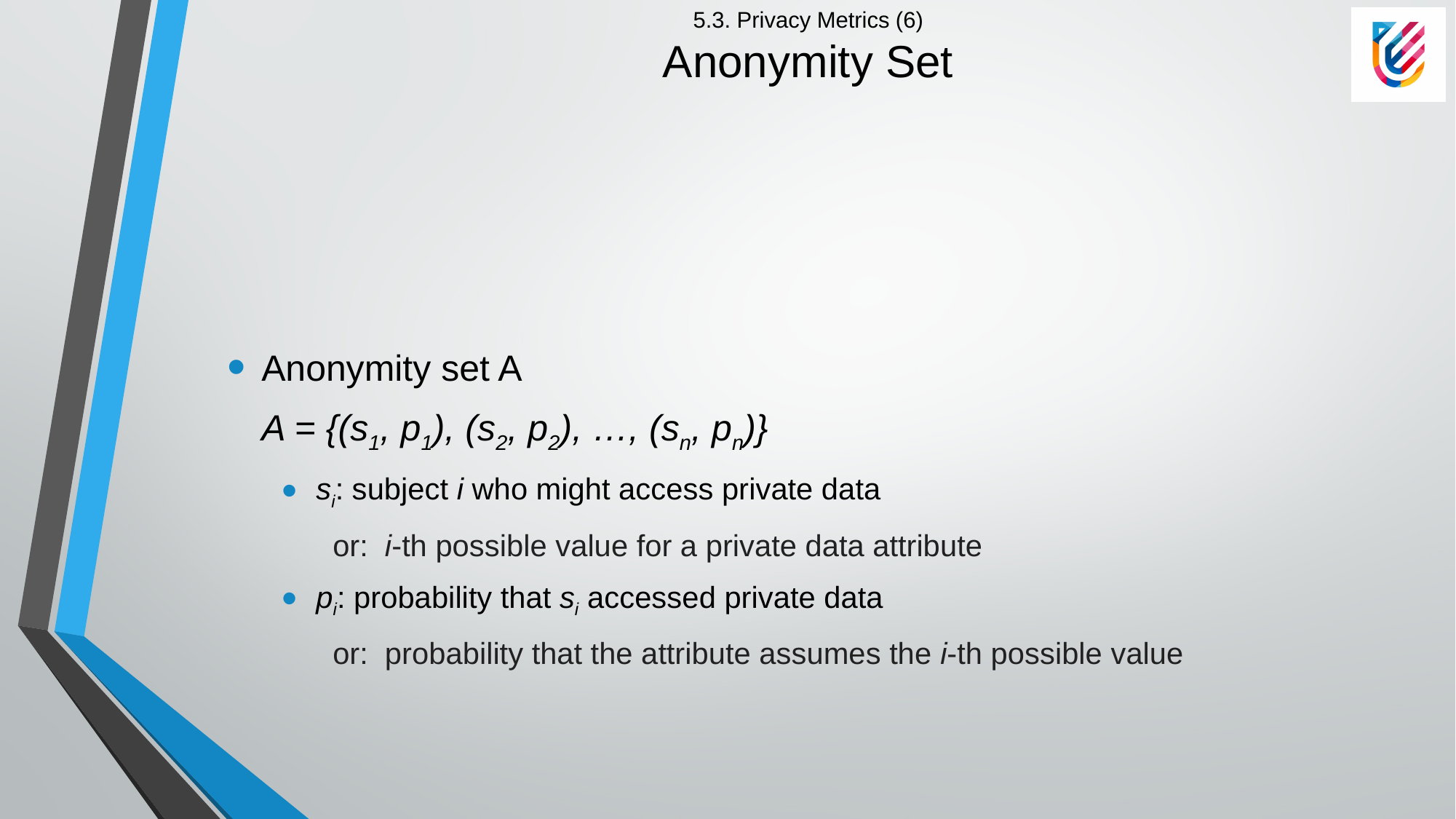

# 5.3. Privacy Metrics (6) Anonymity Set
Anonymity set A
	A = {(s1, p1), (s2, p2), …, (sn, pn)}
si: subject i who might access private data
	  or:  i-th possible value for a private data attribute
pi: probability that si accessed private data
	  or:  probability that the attribute assumes the i-th possible value